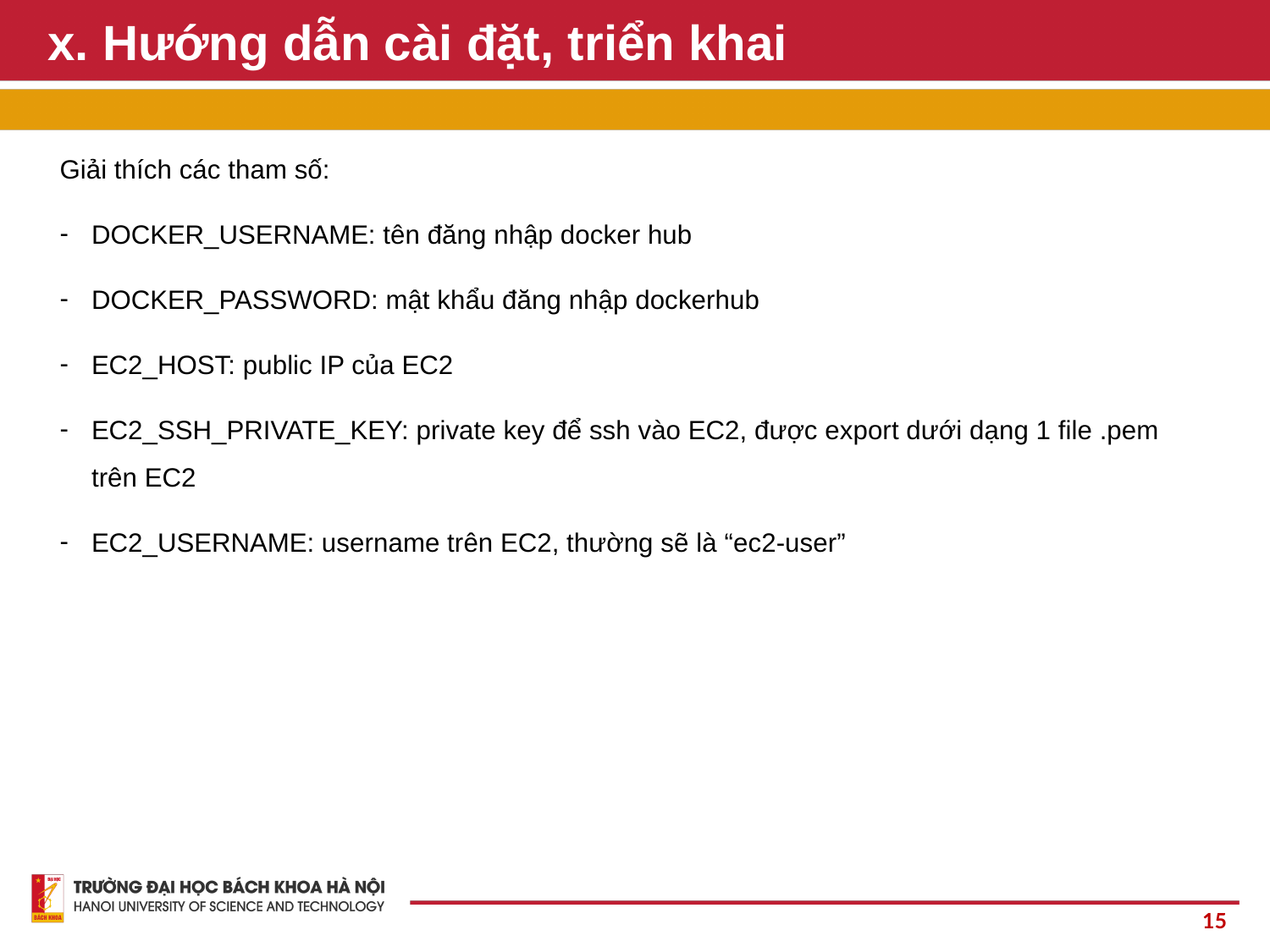

# x. Hướng dẫn cài đặt, triển khai
Giải thích các tham số:
DOCKER_USERNAME: tên đăng nhập docker hub
DOCKER_PASSWORD: mật khẩu đăng nhập dockerhub
EC2_HOST: public IP của EC2
EC2_SSH_PRIVATE_KEY: private key để ssh vào EC2, được export dưới dạng 1 file .pem trên EC2
EC2_USERNAME: username trên EC2, thường sẽ là “ec2-user”

15